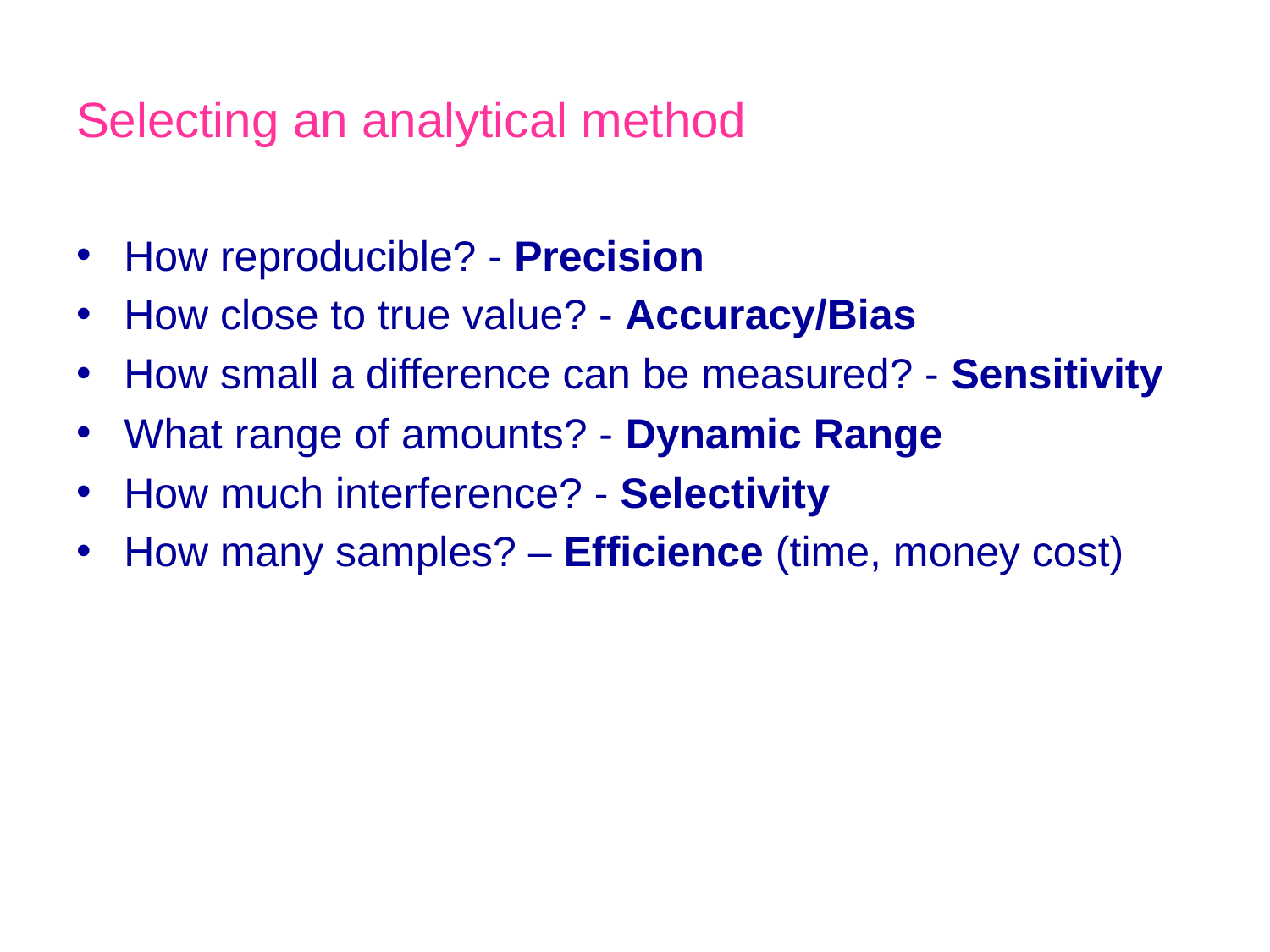

# Selecting an analytical method
How reproducible? - Precision
How close to true value? - Accuracy/Bias
How small a difference can be measured? - Sensitivity
What range of amounts? - Dynamic Range
How much interference? - Selectivity
How many samples? – Efficience (time, money cost)